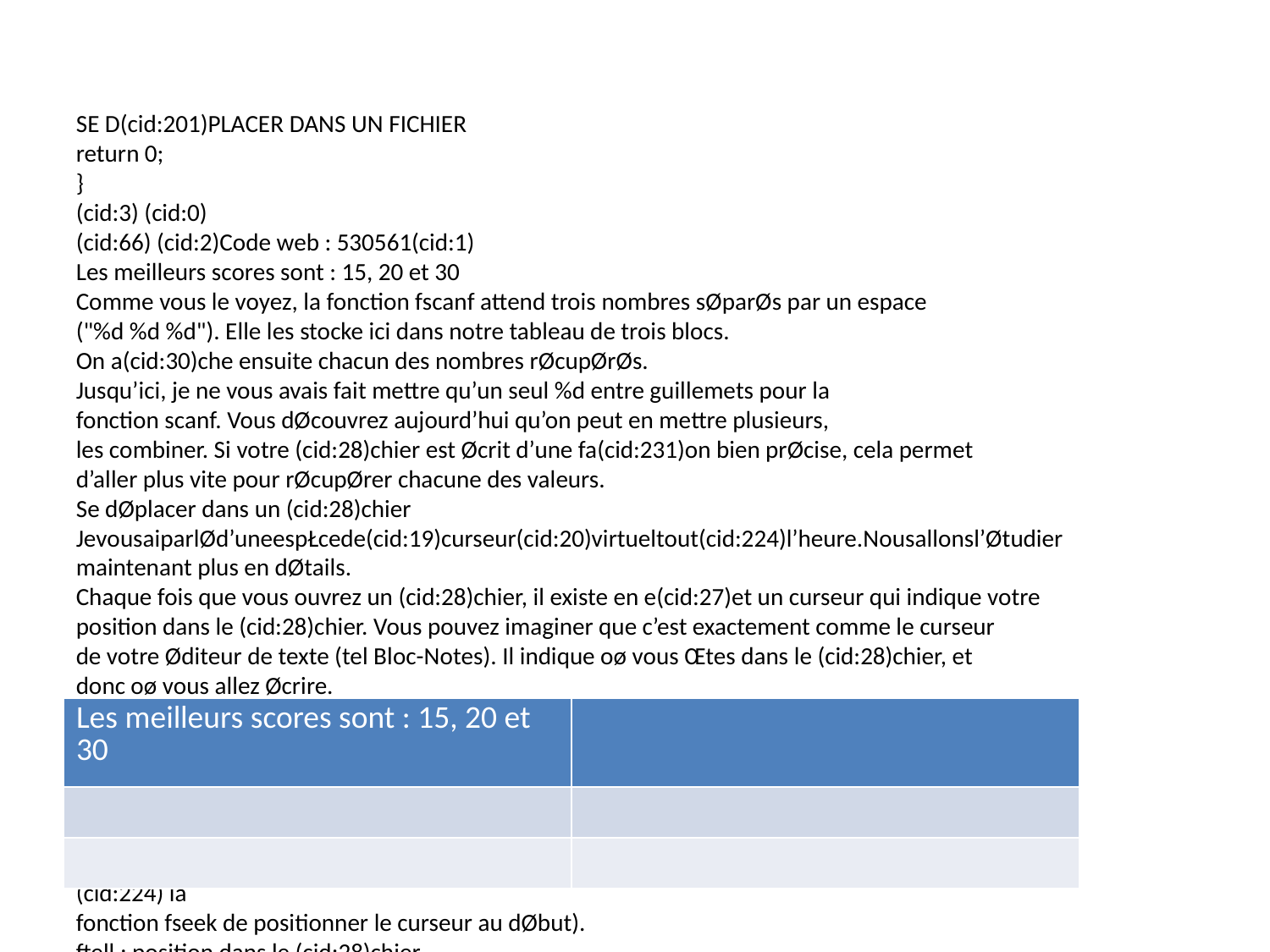

SE D(cid:201)PLACER DANS UN FICHIER
return 0;
}
(cid:3) (cid:0)
(cid:66) (cid:2)Code web : 530561(cid:1)
Les meilleurs scores sont : 15, 20 et 30
Comme vous le voyez, la fonction fscanf attend trois nombres sØparØs par un espace
("%d %d %d"). Elle les stocke ici dans notre tableau de trois blocs.
On a(cid:30)che ensuite chacun des nombres rØcupØrØs.
Jusqu’ici, je ne vous avais fait mettre qu’un seul %d entre guillemets pour la
fonction scanf. Vous dØcouvrez aujourd’hui qu’on peut en mettre plusieurs,
les combiner. Si votre (cid:28)chier est Øcrit d’une fa(cid:231)on bien prØcise, cela permet
d’aller plus vite pour rØcupØrer chacune des valeurs.
Se dØplacer dans un (cid:28)chier
JevousaiparlØd’uneespŁcede(cid:19)curseur(cid:20)virtueltout(cid:224)l’heure.Nousallonsl’Øtudier
maintenant plus en dØtails.
Chaque fois que vous ouvrez un (cid:28)chier, il existe en e(cid:27)et un curseur qui indique votre
position dans le (cid:28)chier. Vous pouvez imaginer que c’est exactement comme le curseur
de votre Øditeur de texte (tel Bloc-Notes). Il indique oø vous Œtes dans le (cid:28)chier, et
donc oø vous allez Øcrire.
EnrØsumØ,lesystŁmedecurseurvouspermetd’allerlireetØcrire(cid:224)unepositionprØcise
dans le (cid:28)chier.
Il existe trois fonctions (cid:224) conna(cid:238)tre :
(cid:21) ftell : indique (cid:224) quelle position vous Œtes actuellement dans le (cid:28)chier;
(cid:21) fseek : positionne le curseur (cid:224) un endroit prØcis;
(cid:21) rewind : remet le curseur au dØbut du (cid:28)chier (c’est Øquivalent (cid:224) demander (cid:224) la
fonction fseek de positionner le curseur au dØbut).
ftell : position dans le (cid:28)chier
Cette fonction est trŁs simple (cid:224) utiliser. Elle renvoie la position actuelle du curseur
sous la forme d’un long :
long ftell(FILE* pointeurSurFichier);
Le nombre renvoyØ indique donc la position du curseur dans le (cid:28)chier.
231
| Les meilleurs scores sont : 15, 20 et 30 |  |
| --- | --- |
|  |  |
|  |  |